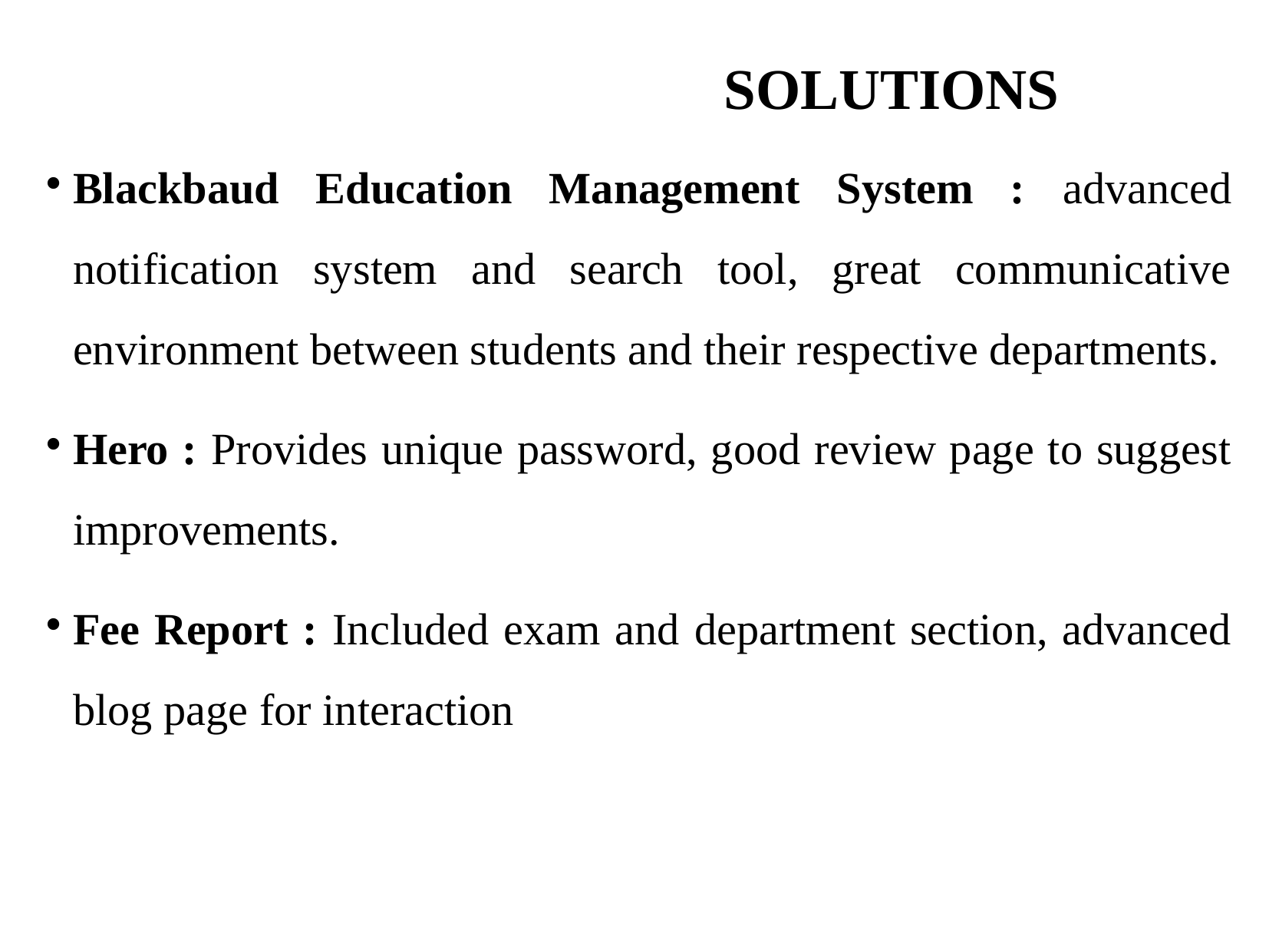

SOLUTIONS

Blackbaud Education Management System : advanced notification system and search tool, great communicative environment between students and their respective departments.
Hero : Provides unique password, good review page to suggest improvements.
Fee Report : Included exam and department section, advanced blog page for interaction